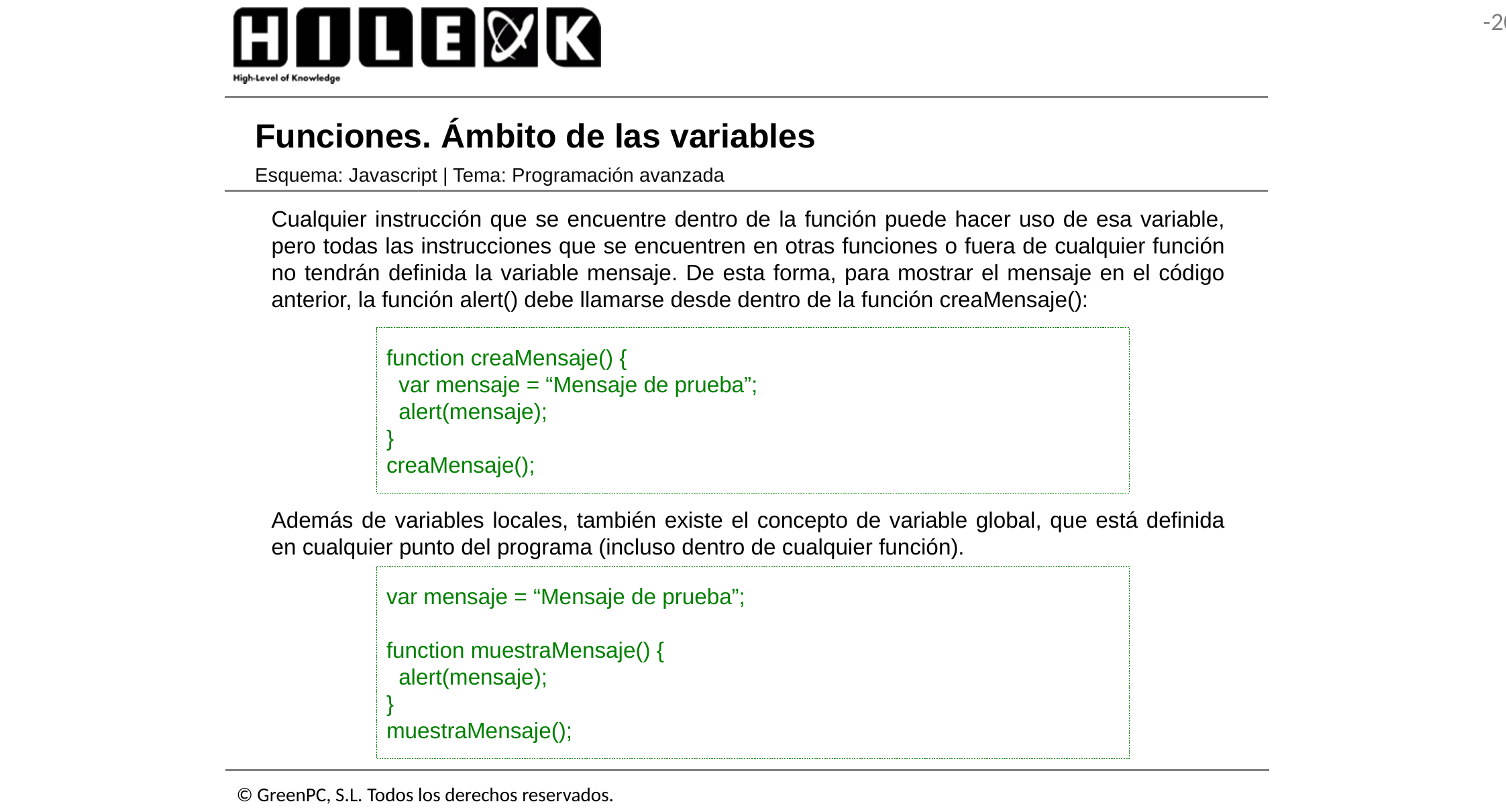

# Funciones. Ámbito de las variables
Esquema: Javascript | Tema: Programación avanzada
Cualquier instrucción que se encuentre dentro de la función puede hacer uso de esa variable, pero todas las instrucciones que se encuentren en otras funciones o fuera de cualquier función no tendrán definida la variable mensaje. De esta forma, para mostrar el mensaje en el código anterior, la función alert() debe llamarse desde dentro de la función creaMensaje():
function creaMensaje() {
  var mensaje = “Mensaje de prueba”;
  alert(mensaje);
}
creaMensaje();
Además de variables locales, también existe el concepto de variable global, que está definida en cualquier punto del programa (incluso dentro de cualquier función).
var mensaje = “Mensaje de prueba”;

function muestraMensaje() {
  alert(mensaje);
}
muestraMensaje();